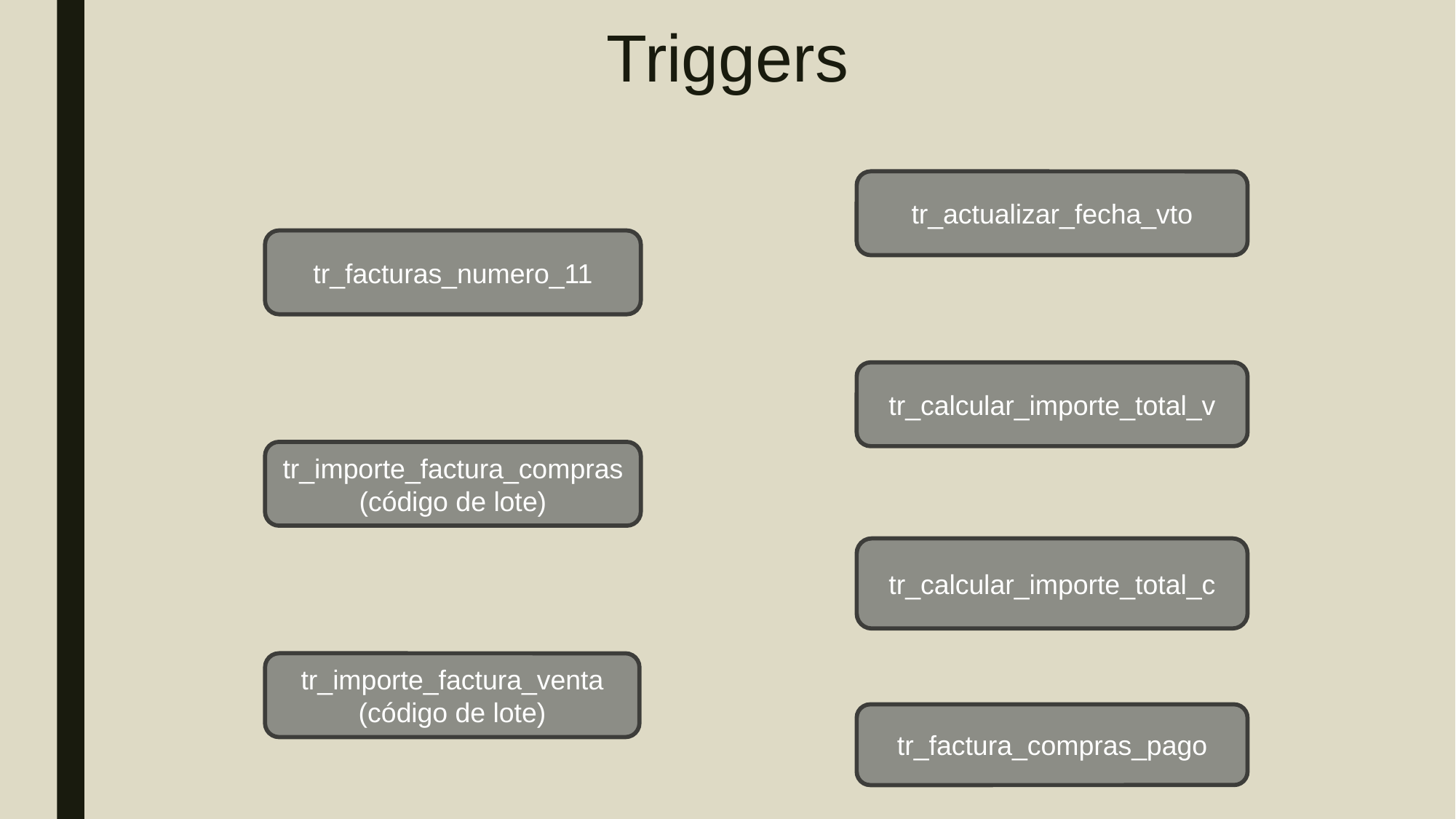

# Triggers
tr_actualizar_fecha_vto
tr_facturas_numero_11
tr_calcular_importe_total_v
tr_importe_factura_compras
(código de lote)
tr_calcular_importe_total_c
tr_importe_factura_venta
(código de lote)
tr_factura_compras_pago